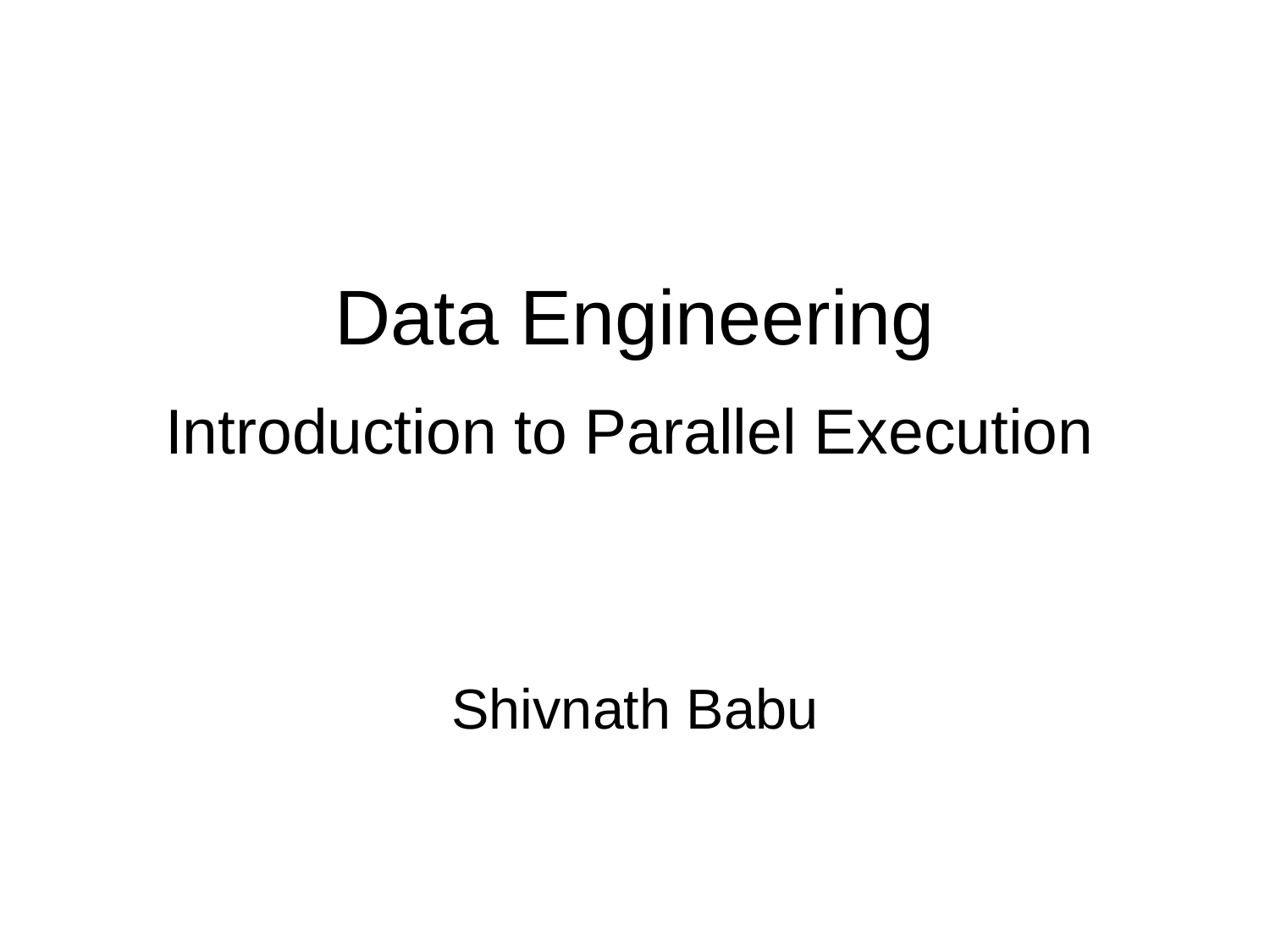

# Data Engineering
Introduction to Parallel Execution
Shivnath Babu